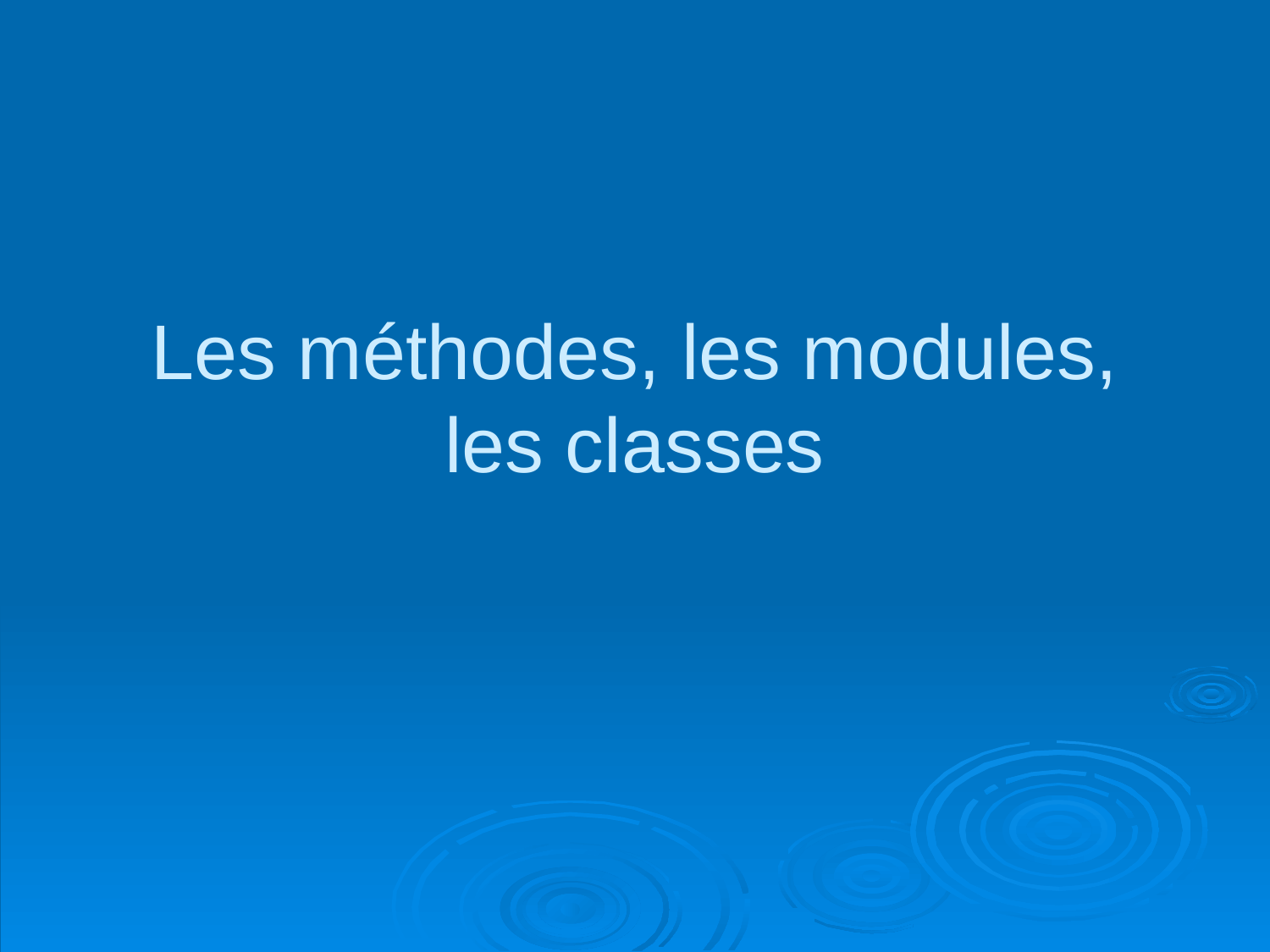

# Les méthodes, les modules, les classes